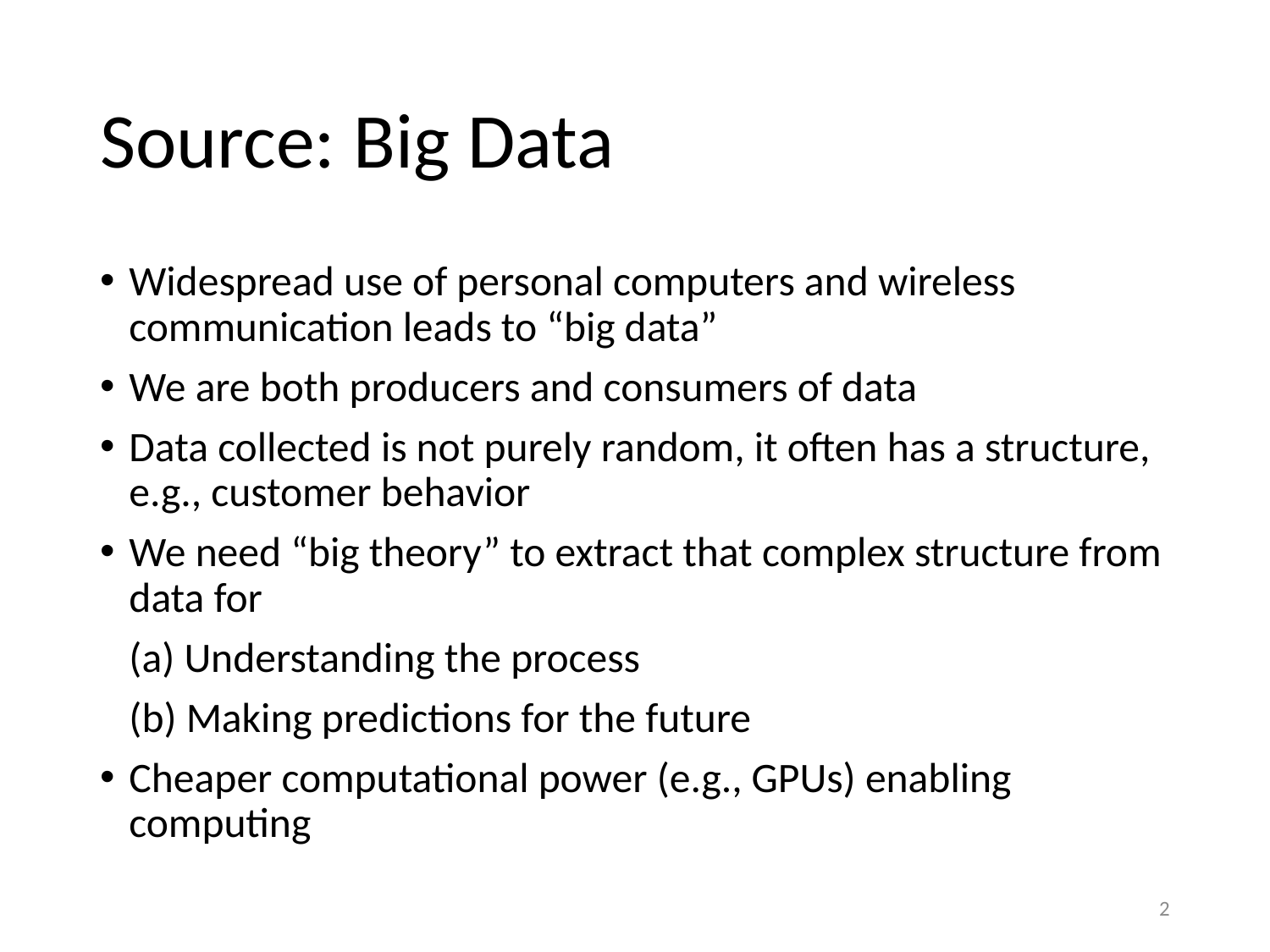

# Source: Big Data
Widespread use of personal computers and wireless communication leads to “big data”
We are both producers and consumers of data
Data collected is not purely random, it often has a structure, e.g., customer behavior
We need “big theory” to extract that complex structure from data for
	(a) Understanding the process
	(b) Making predictions for the future
Cheaper computational power (e.g., GPUs) enabling computing

2